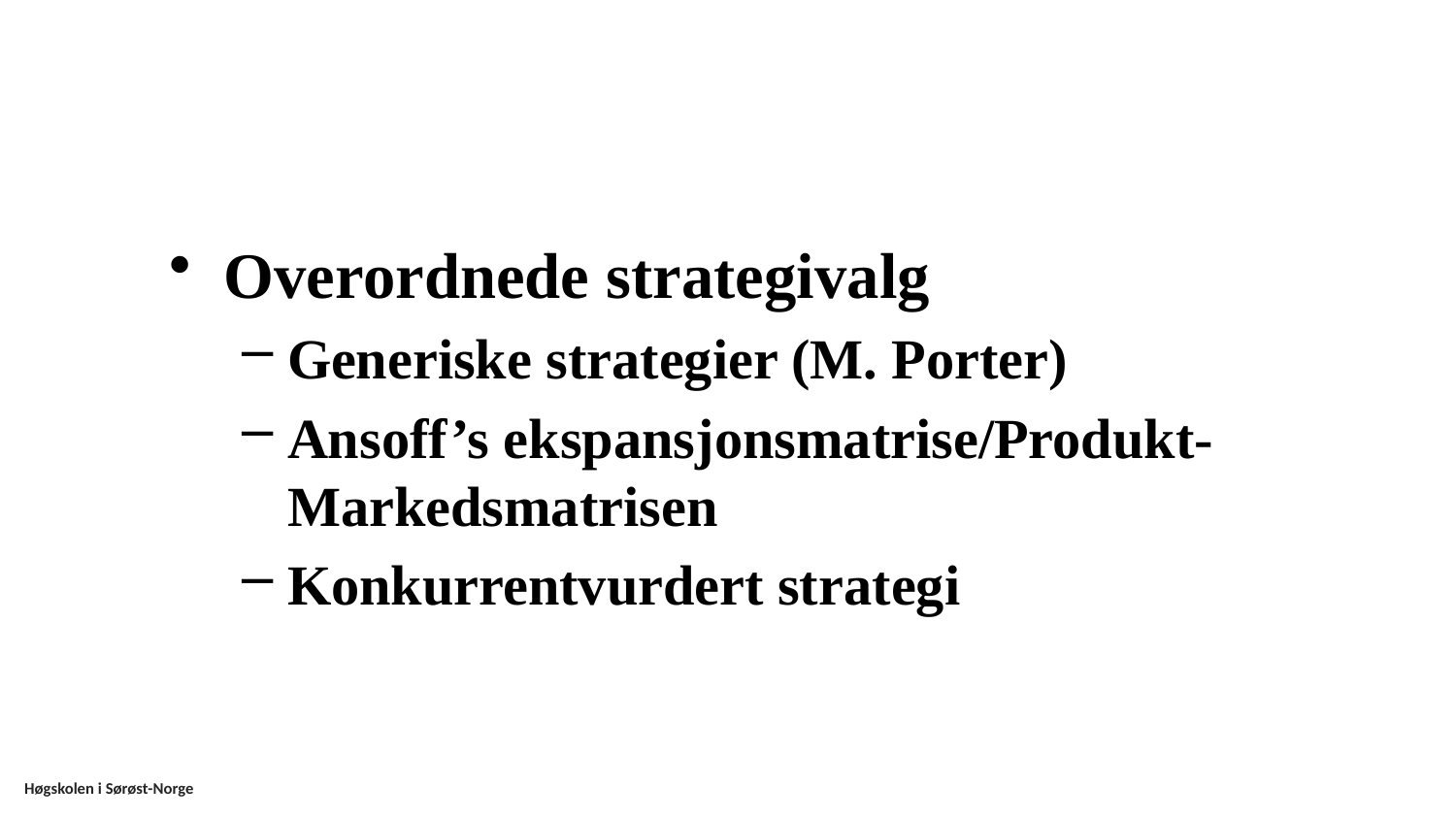

Overordnede strategivalg
Generiske strategier (M. Porter)
Ansoff’s ekspansjonsmatrise/Produkt-Markedsmatrisen
Konkurrentvurdert strategi